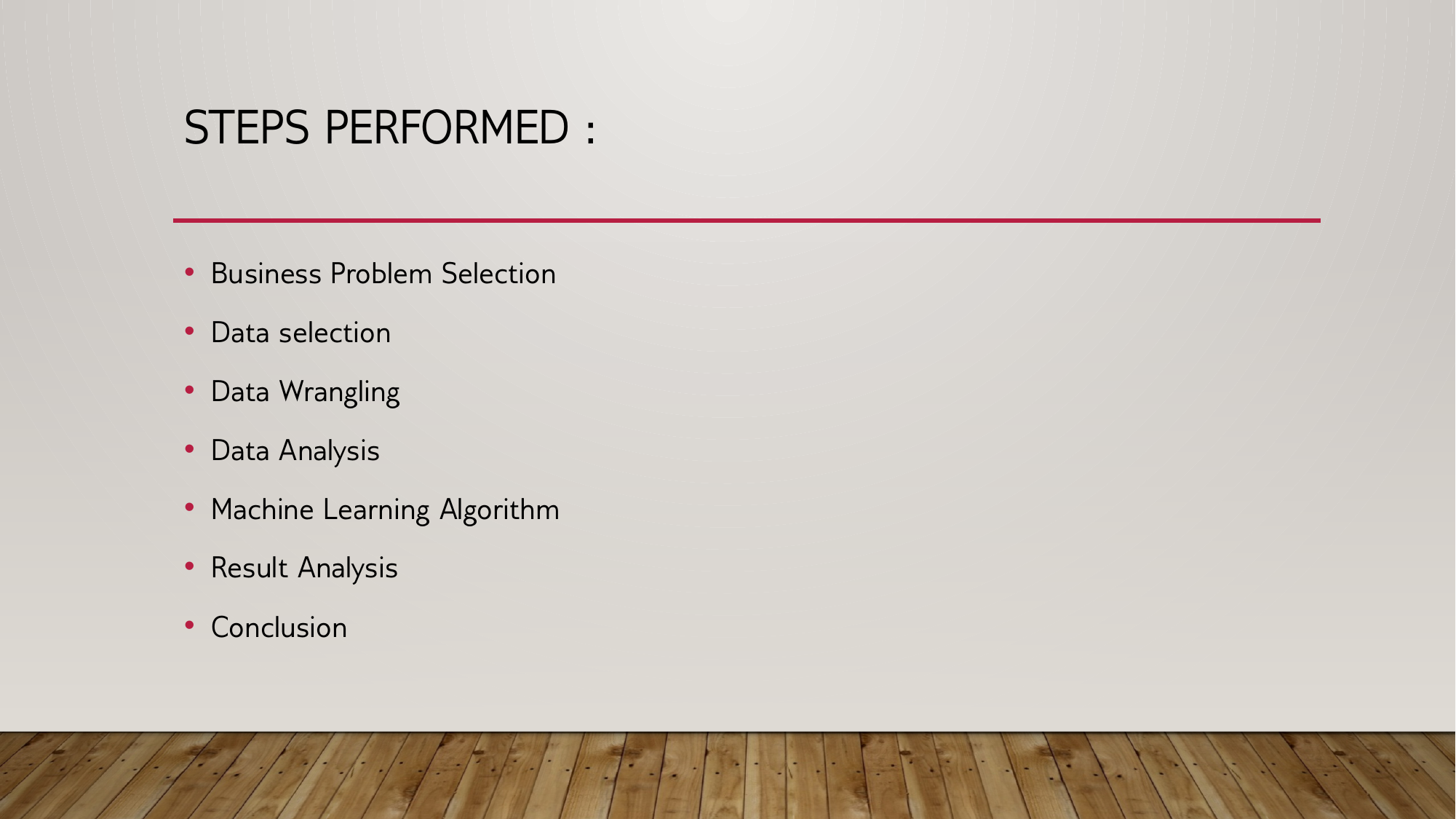

# STEPS PERFORMED :
Business Problem Selection
Data selection
Data Wrangling
Data Analysis
Machine Learning Algorithm
Result Analysis
Conclusion